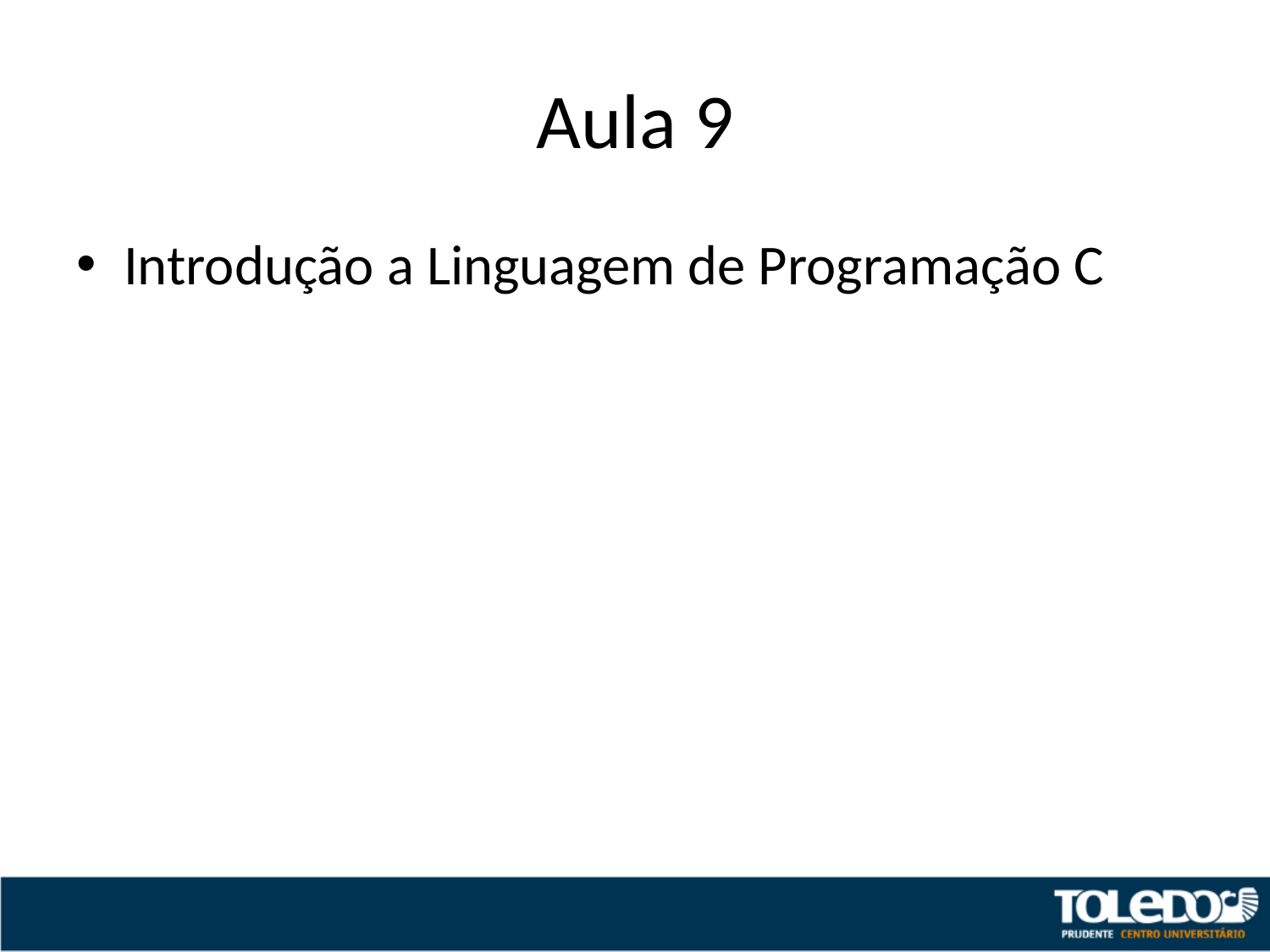

# Aula 9
Introdução a Linguagem de Programação C